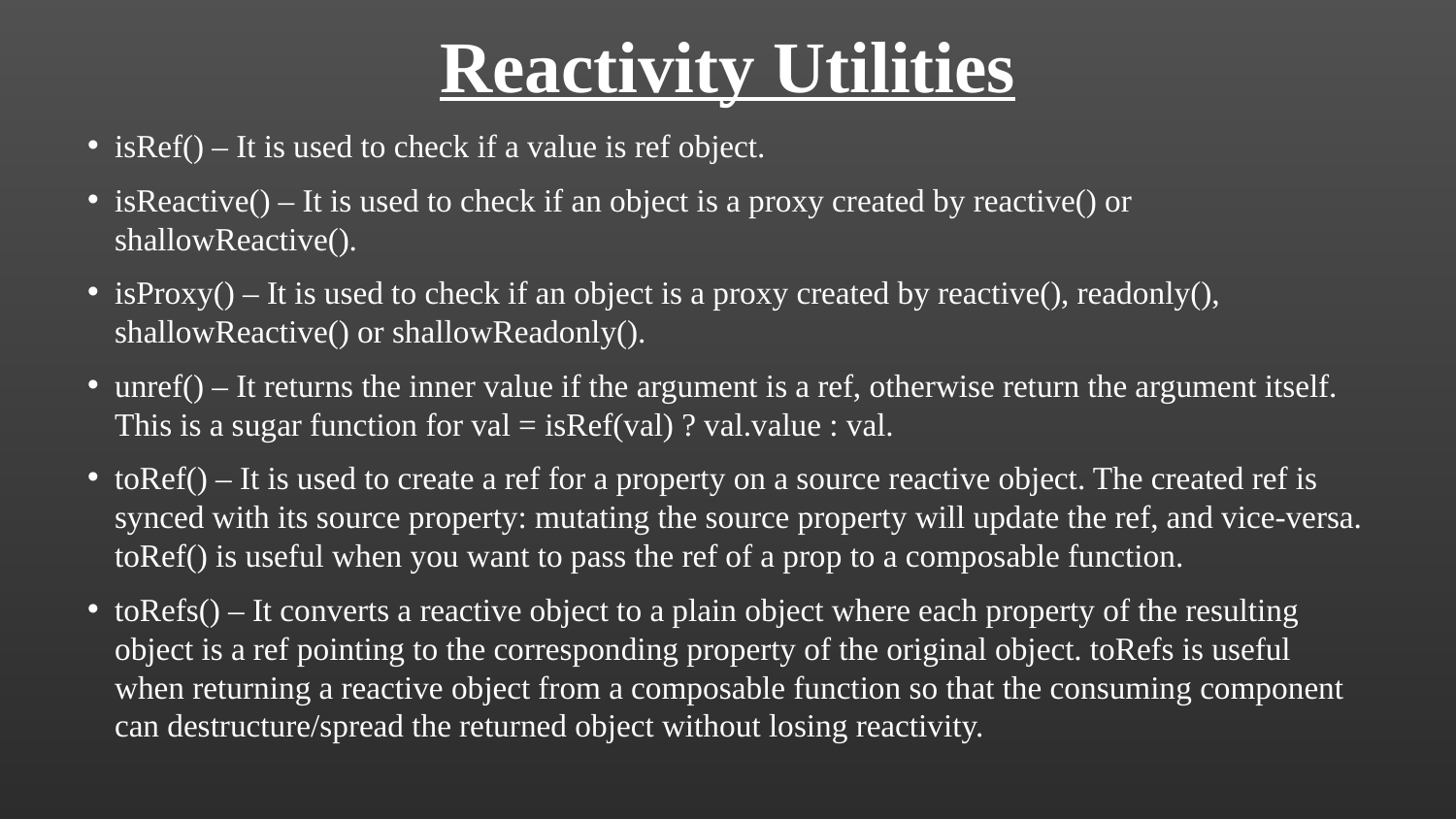

Reactivity Utilities
isRef() – It is used to check if a value is ref object.
isReactive() – It is used to check if an object is a proxy created by reactive() or shallowReactive().
isProxy() – It is used to check if an object is a proxy created by reactive(), readonly(), shallowReactive() or shallowReadonly().
unref() – It returns the inner value if the argument is a ref, otherwise return the argument itself.  This is a sugar function for val = isRef(val) ? val.value : val.
toRef() – It is used to create a ref for a property on a source reactive object. The created ref is synced with its source property: mutating the source property will update the ref, and vice-versa. toRef() is useful when you want to pass the ref of a prop to a composable function.
toRefs() – It converts a reactive object to a plain object where each property of the resulting object is a ref pointing to the corresponding property of the original object. toRefs is useful when returning a reactive object from a composable function so that the consuming component can destructure/spread the returned object without losing reactivity.